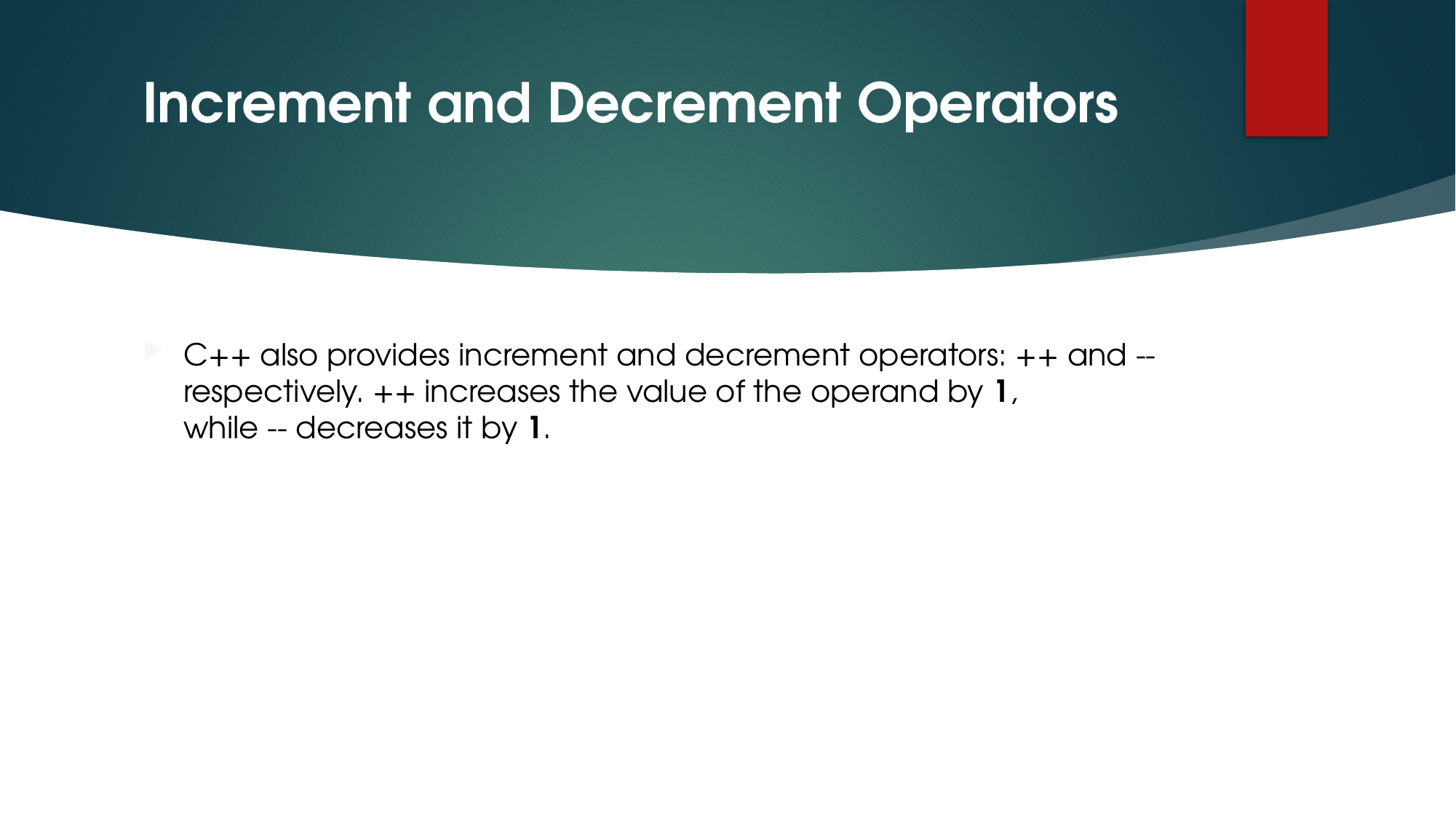

# Increment and Decrement Operators

C++ also provides increment and decrement operators: ++ and --respectively. ++ increases the value of the operand by 1, while -- decreases it by 1.